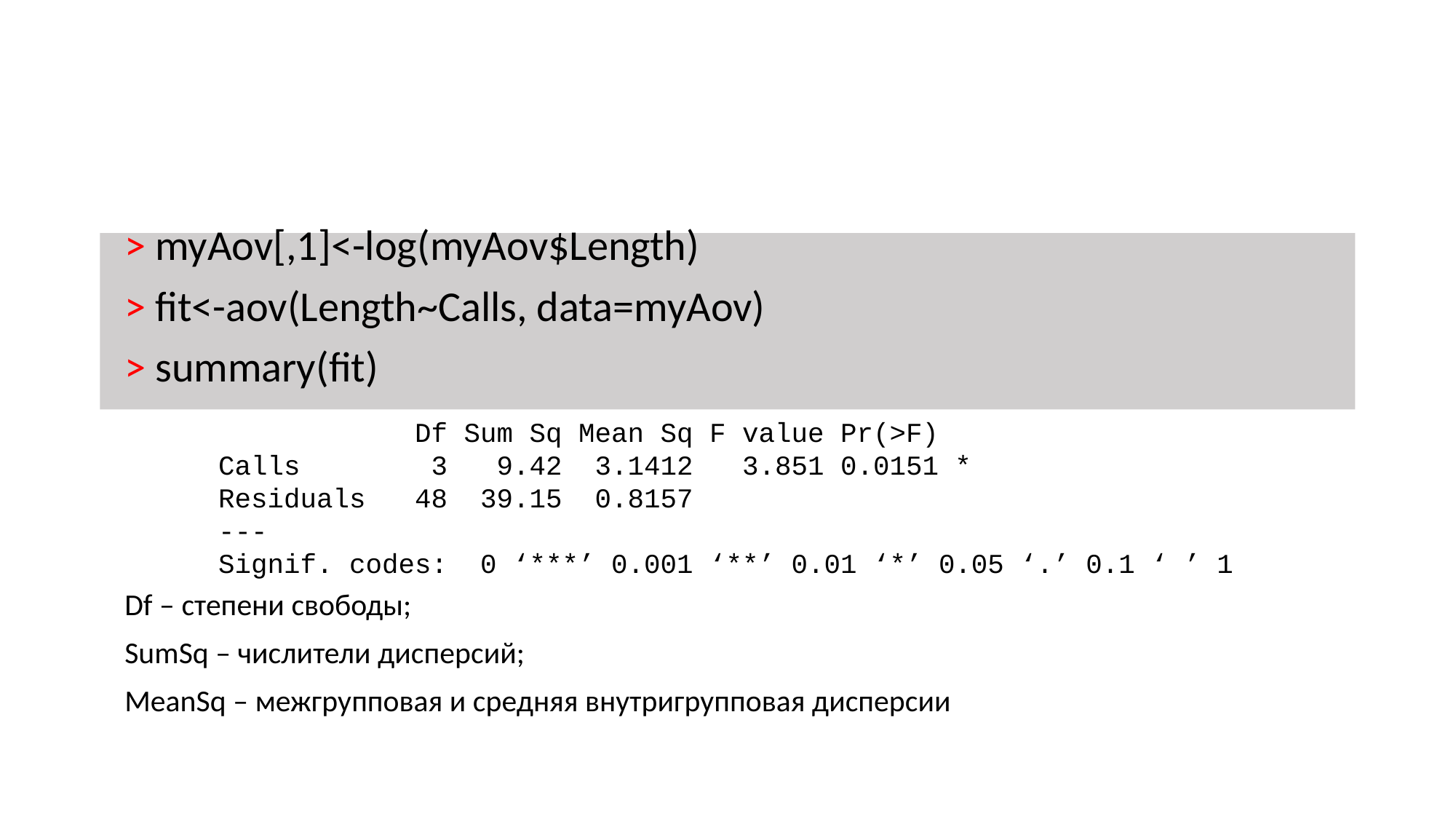

#
> myAov[,1]<-log(myAov$Length)
> fit<-aov(Length~Calls, data=myAov)
> summary(fit)

Df – степени свободы;
SumSq – числители дисперсий;
MeanSq – межгрупповая и средняя внутригрупповая дисперсии

            Df Sum Sq Mean Sq F value Pr(>F)
Calls        3   9.42  3.1412   3.851 0.0151 *
Residuals   48  39.15  0.8157
---
Signif. codes:  0 ‘***’ 0.001 ‘**’ 0.01 ‘*’ 0.05 ‘.’ 0.1 ‘ ’ 1